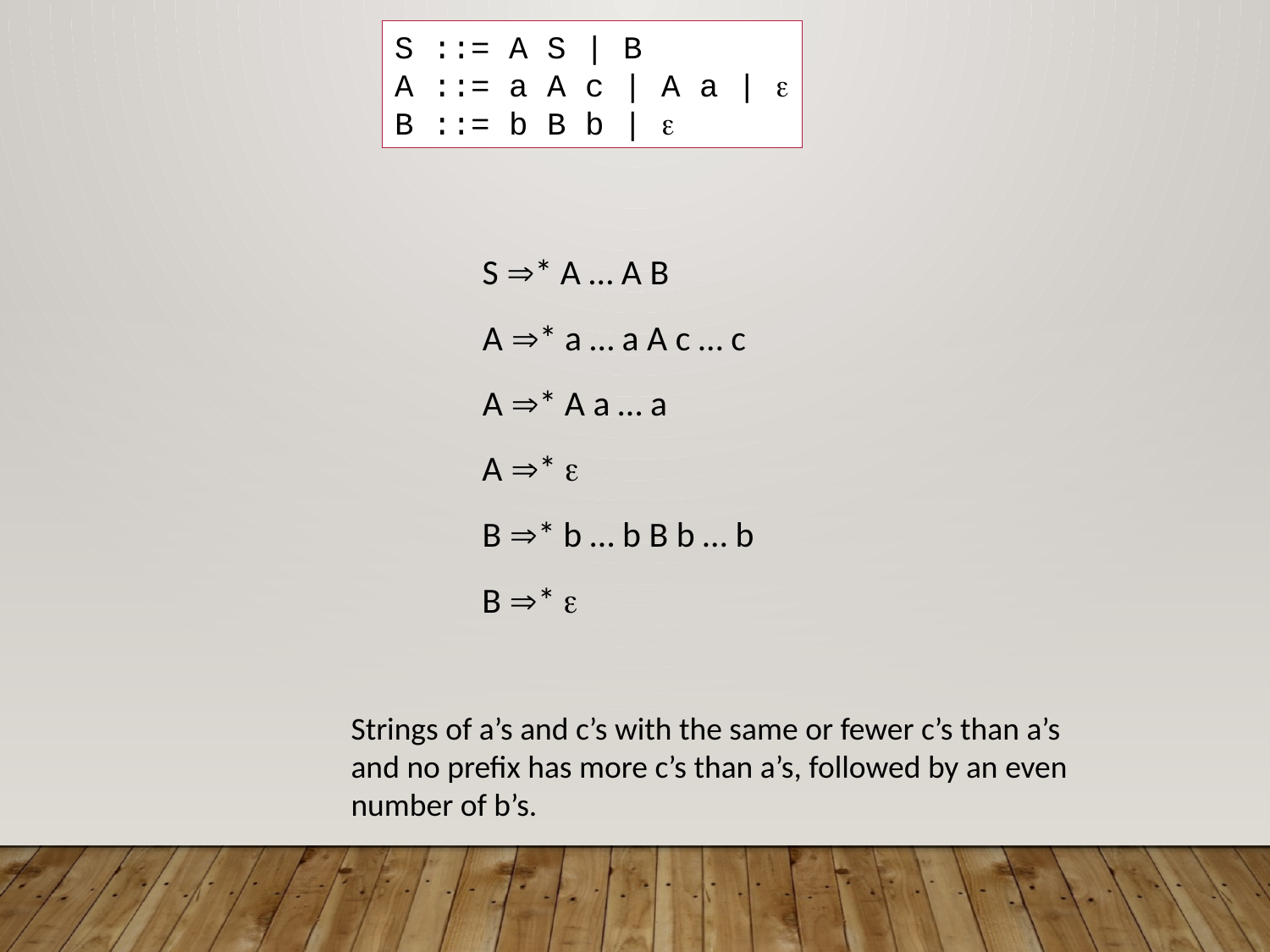

S ::= A S | B
A ::= a A c | A a | ε
B ::= b B b | ε
S ⇒* A … A B
A ⇒* a … a A c … c
A ⇒* A a … a
A ⇒* ε
B ⇒* b … b B b … b
B ⇒* ε
Strings of a’s and c’s with the same or fewer c’s than a’s and no prefix has more c’s than a’s, followed by an even number of b’s.